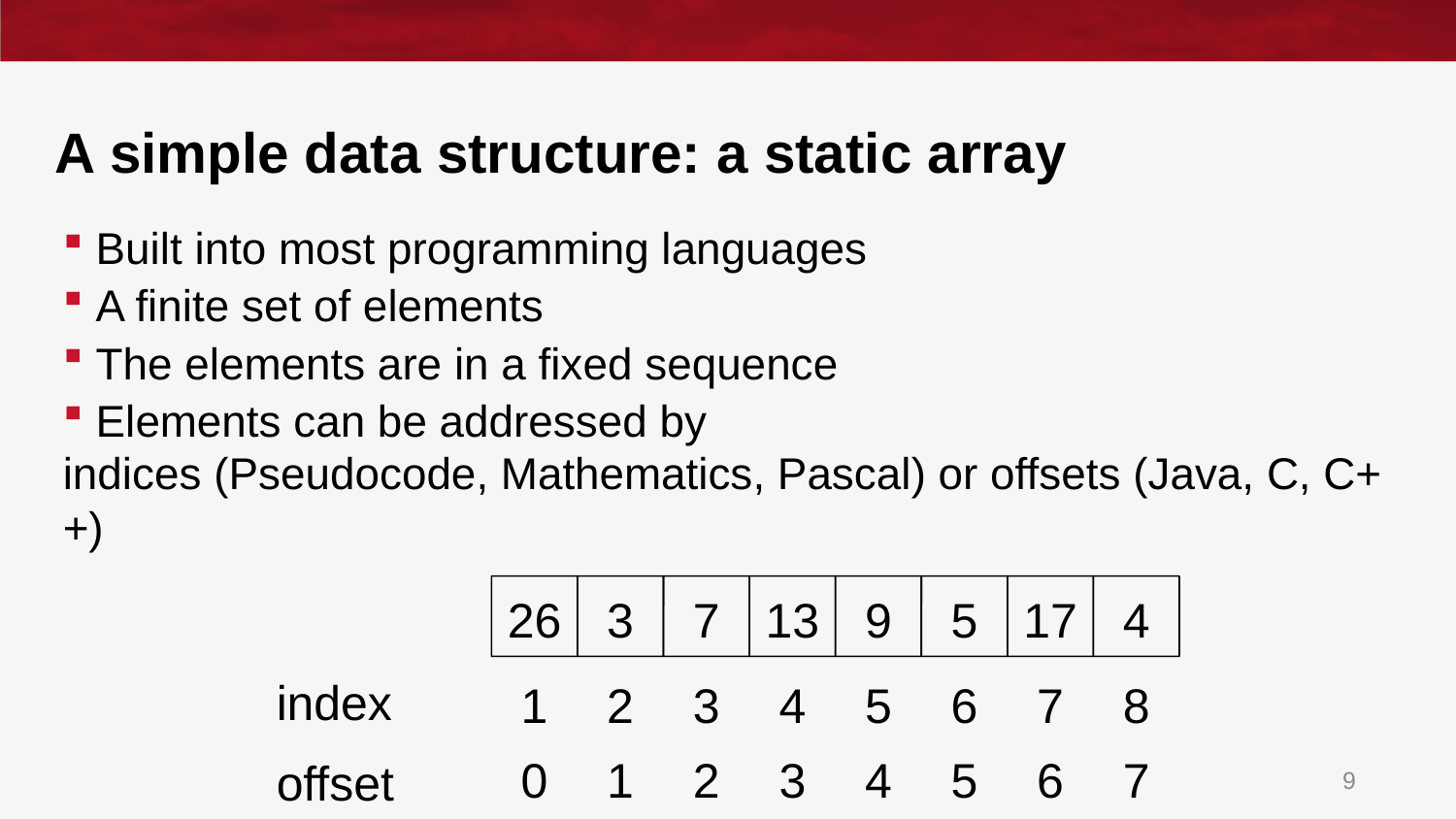

# A simple data structure: a static array
 Built into most programming languages
 A finite set of elements
 The elements are in a fixed sequence
 Elements can be addressed by
indices (Pseudocode, Mathematics, Pascal) or offsets (Java, C, C++)
26
3
7
13
9
5
17
4
1
2
3
4
5
6
7
8
index
0
1
2
3
4
5
6
7
offset